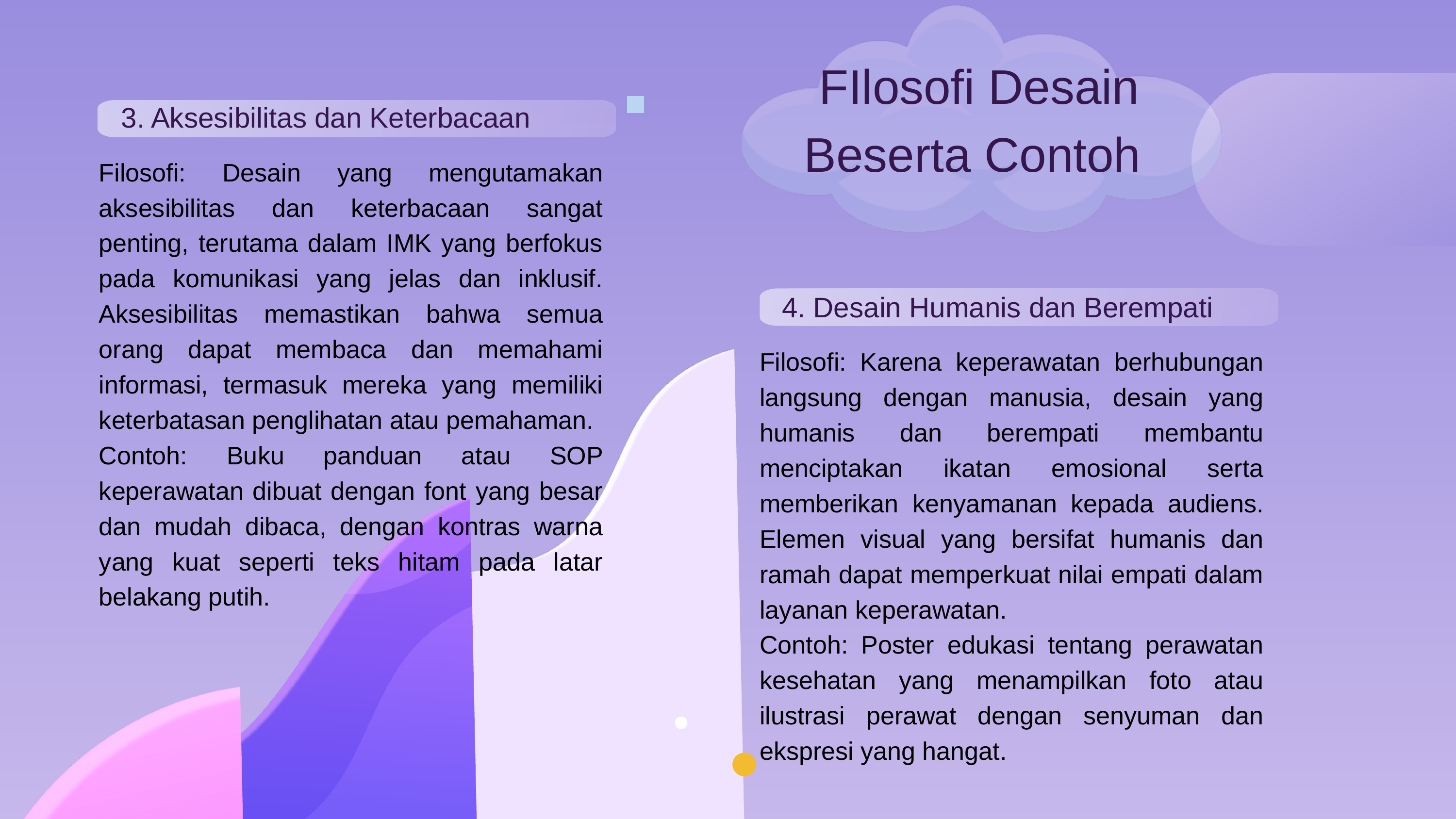

FIlosofi Desain
Beserta Contoh

   3. Aksesibilitas dan Keterbacaan
Filosofi: Desain yang mengutamakan aksesibilitas dan keterbacaan sangat penting, terutama dalam IMK yang berfokus pada komunikasi yang jelas dan inklusif. Aksesibilitas memastikan bahwa semua orang dapat membaca dan memahami informasi, termasuk mereka yang memiliki keterbatasan penglihatan atau pemahaman.
Contoh: Buku panduan atau SOP keperawatan dibuat dengan font yang besar dan mudah dibaca, dengan kontras warna yang kuat seperti teks hitam pada latar belakang putih.

   4. Desain Humanis dan Berempati
Filosofi: Karena keperawatan berhubungan langsung dengan manusia, desain yang humanis dan berempati membantu menciptakan ikatan emosional serta memberikan kenyamanan kepada audiens. Elemen visual yang bersifat humanis dan ramah dapat memperkuat nilai empati dalam layanan keperawatan.
Contoh: Poster edukasi tentang perawatan kesehatan yang menampilkan foto atau ilustrasi perawat dengan senyuman dan ekspresi yang hangat.